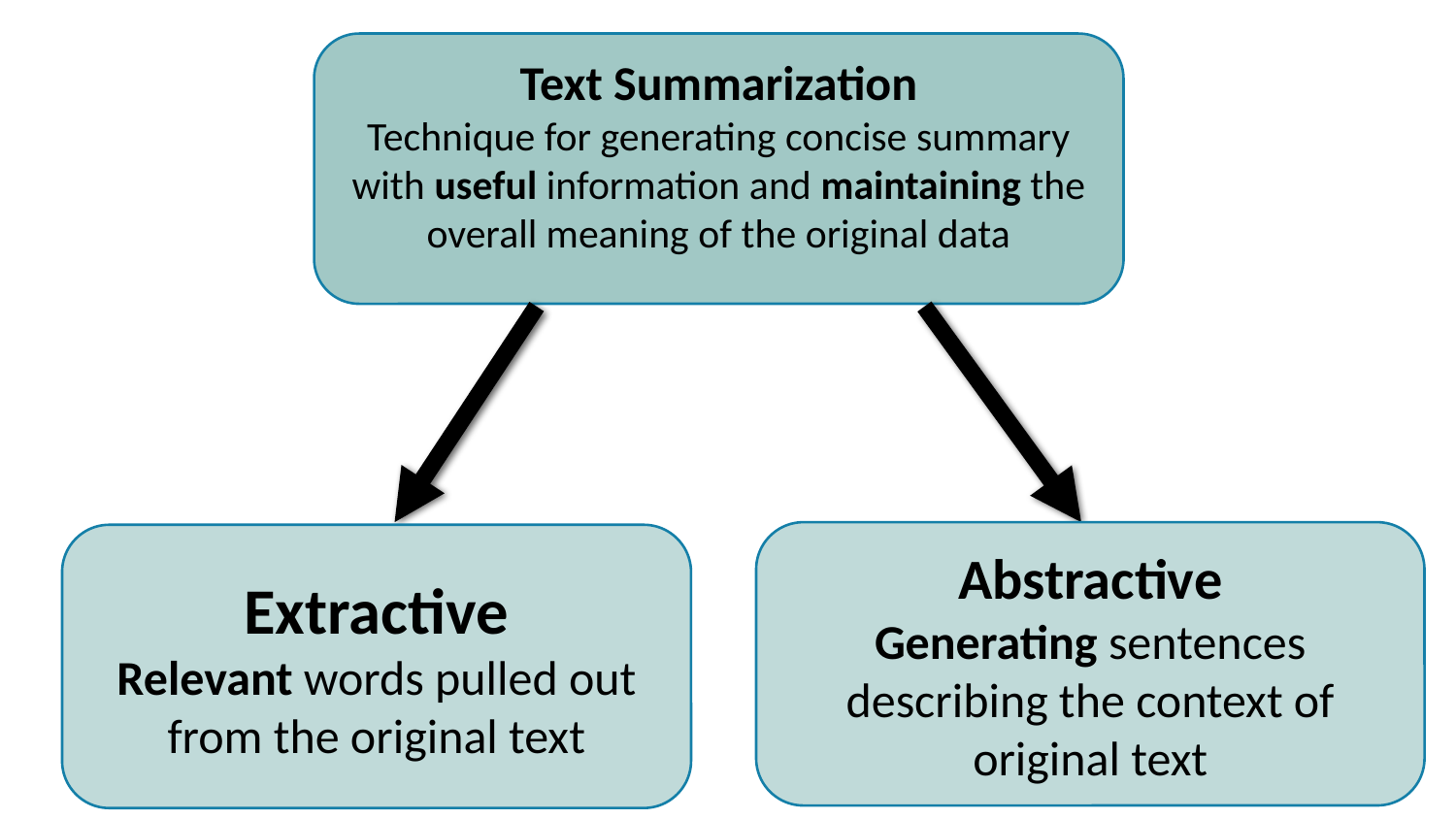

Text Summarization
Technique for generating concise summary with useful information and maintaining the overall meaning of the original data

Abstractive
Generating sentences describing the context of original text
Extractive
Relevant words pulled out from the original text